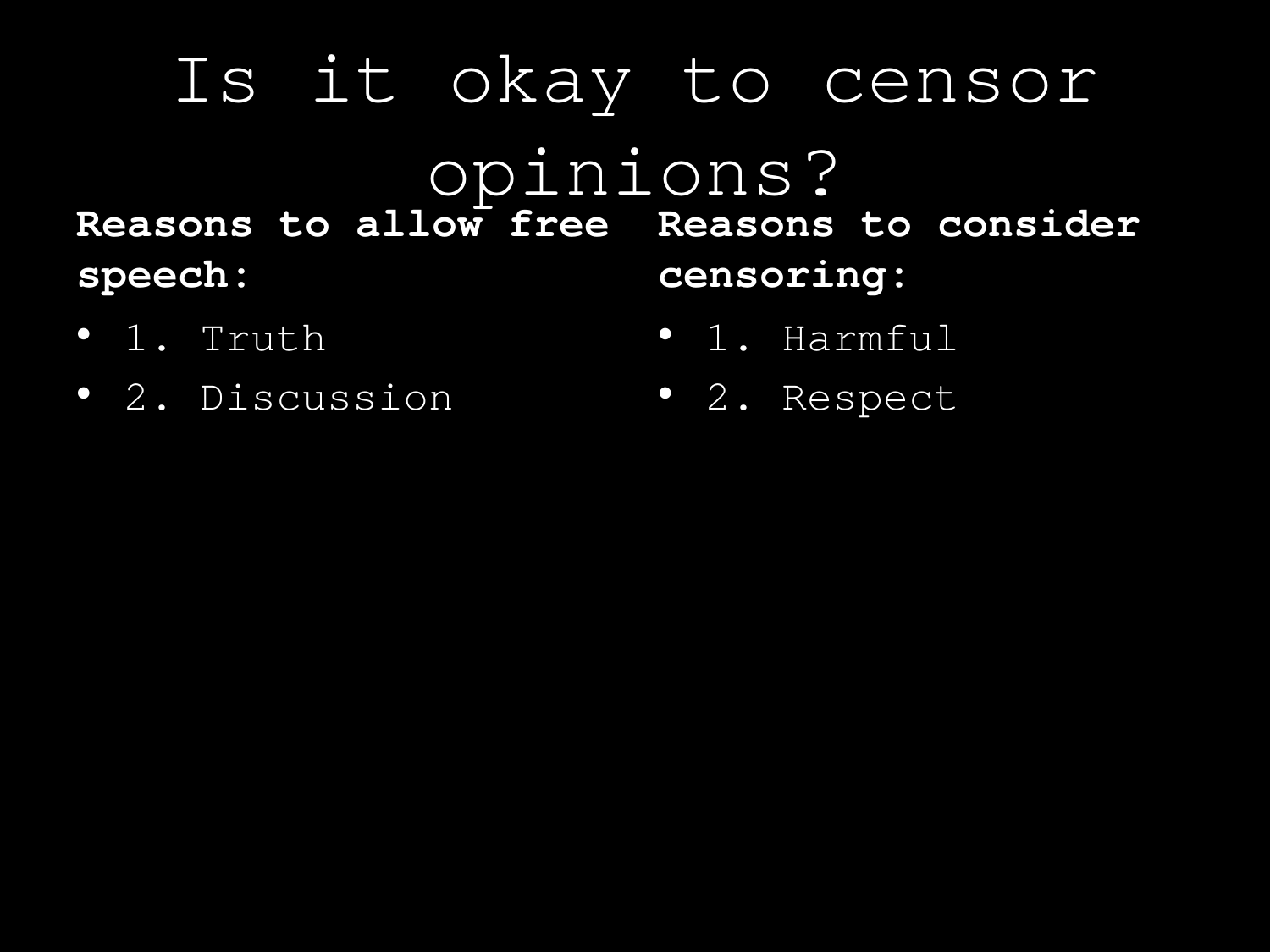

# Is it okay to censor opinions?
Reasons to allow free speech:
Reasons to consider censoring:
1. Truth
2. Discussion

1. Harmful
2. Respect